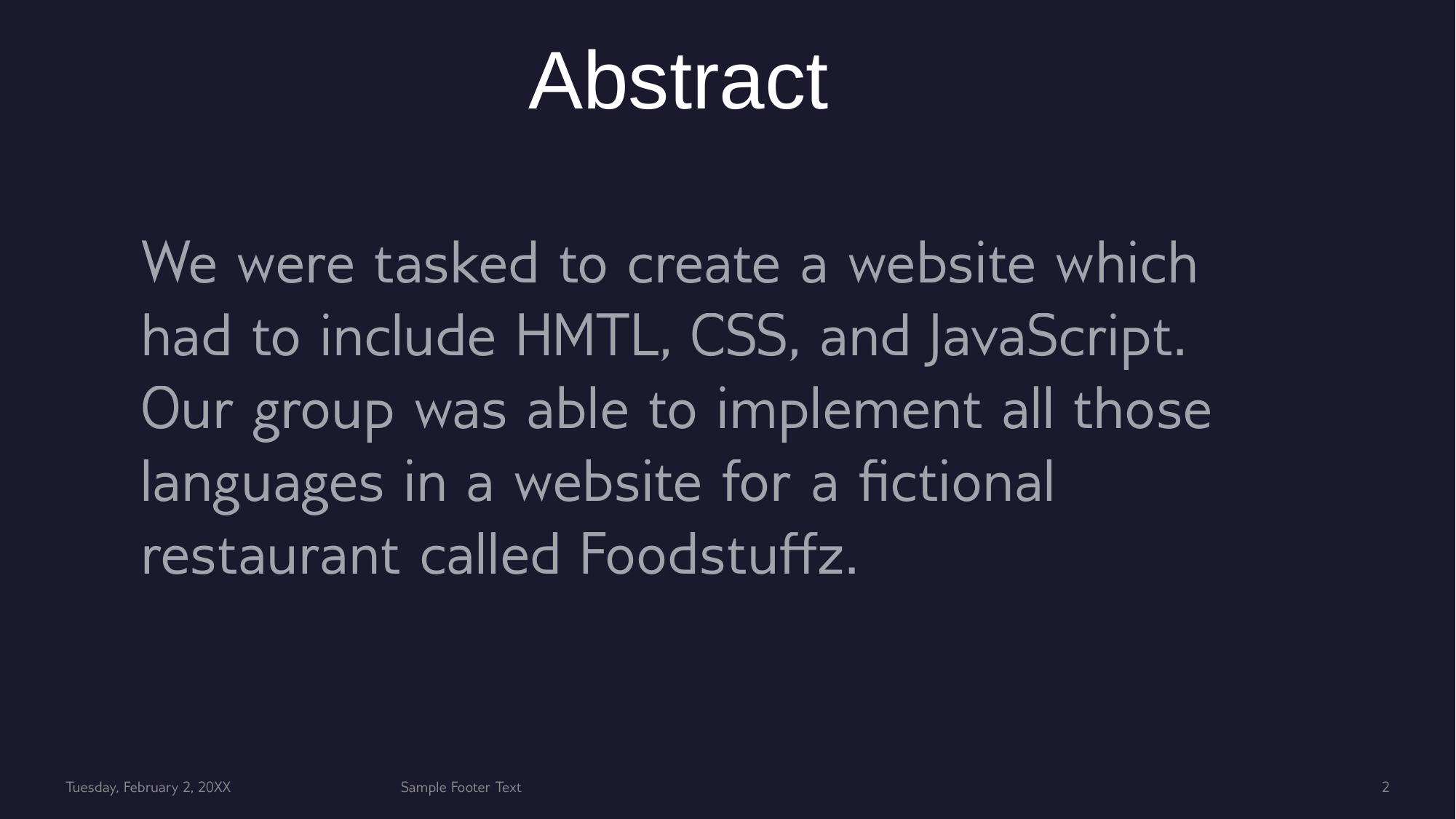

# Abstract
We were tasked to create a website which had to include HMTL, CSS, and JavaScript. Our group was able to implement all those languages in a website for a fictional restaurant called Foodstuffz.
Tuesday, February 2, 20XX
Sample Footer Text
2